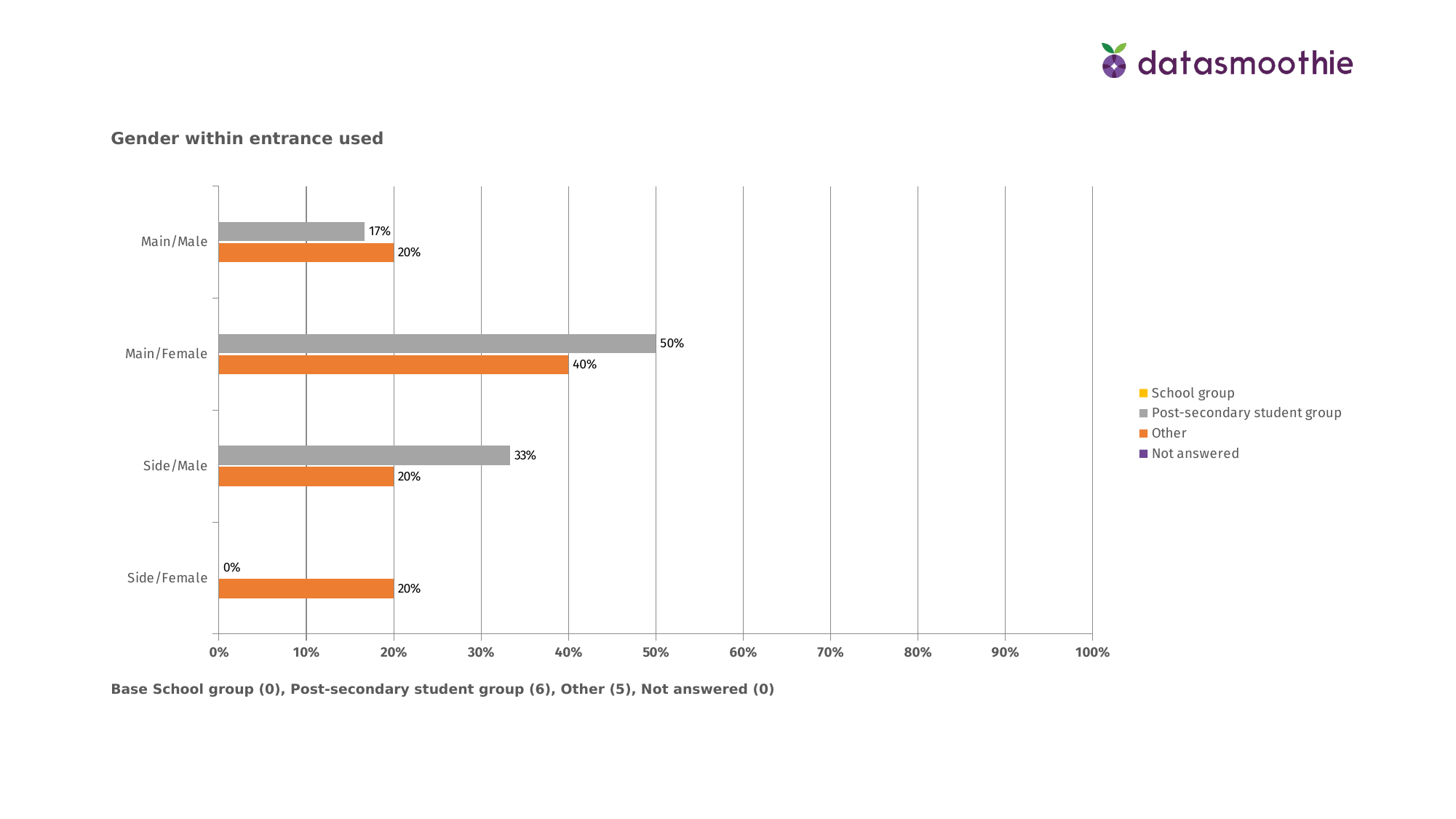

Gender within entrance used

### Chart

| Category | Not answered | Other | Post-secondary student group | School group |
|---|---|---|---|---|
| Side/Female | None | 0.2 | 0.0 | None |
| Side/Male | None | 0.2 | 0.3333 | None |
| Main/Female | None | 0.4 | 0.5 | None |
| Main/Male | None | 0.2 | 0.16670000000000001 | None |
Base School group (0), Post-secondary student group (6), Other (5), Not answered (0)